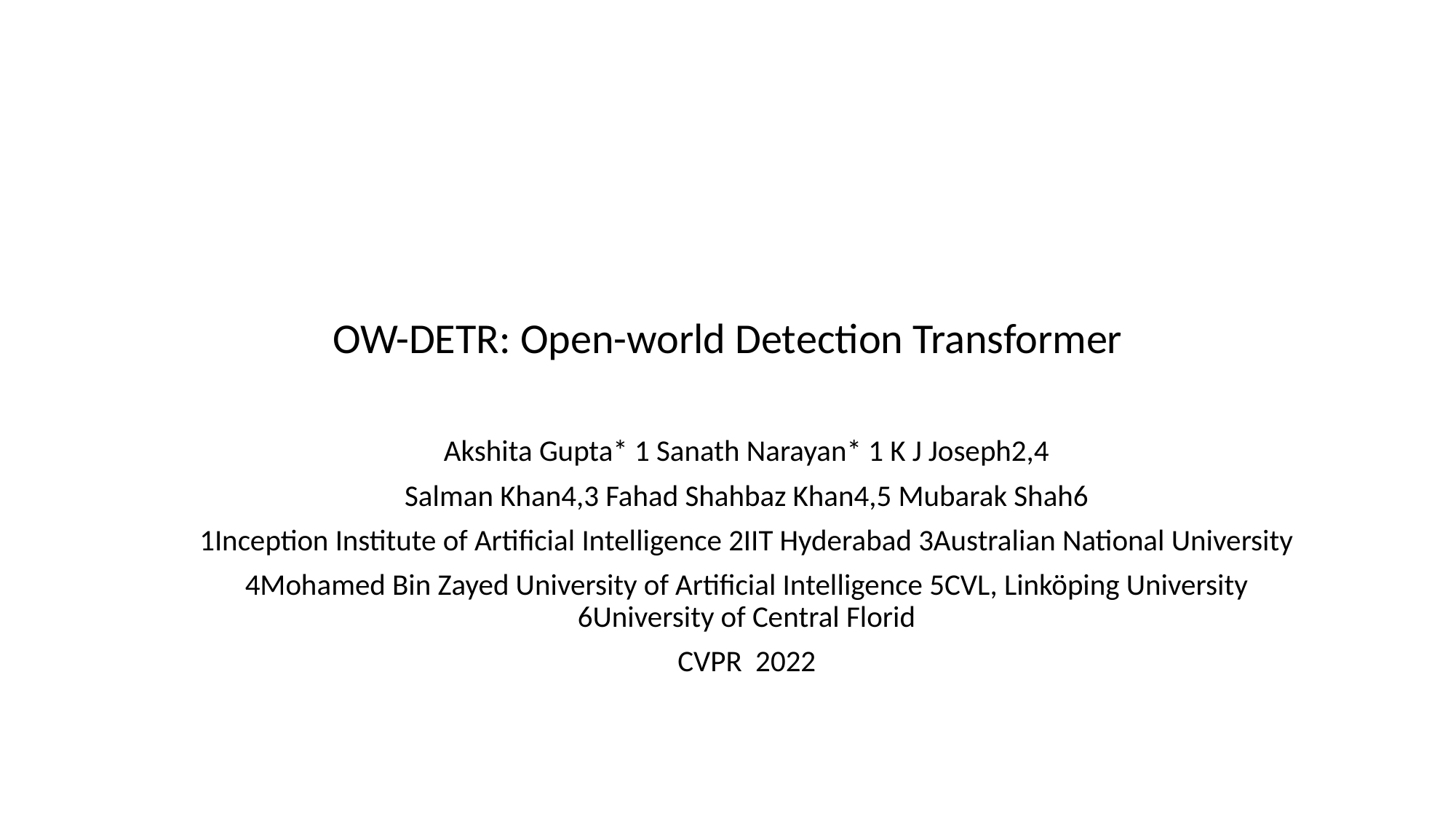

# OW-DETR: Open-world Detection Transformer
Akshita Gupta* 1 Sanath Narayan* 1 K J Joseph2,4
Salman Khan4,3 Fahad Shahbaz Khan4,5 Mubarak Shah6
1Inception Institute of Artificial Intelligence 2IIT Hyderabad 3Australian National University
4Mohamed Bin Zayed University of Artificial Intelligence 5CVL, Linköping University 6University of Central Florid
CVPR  2022